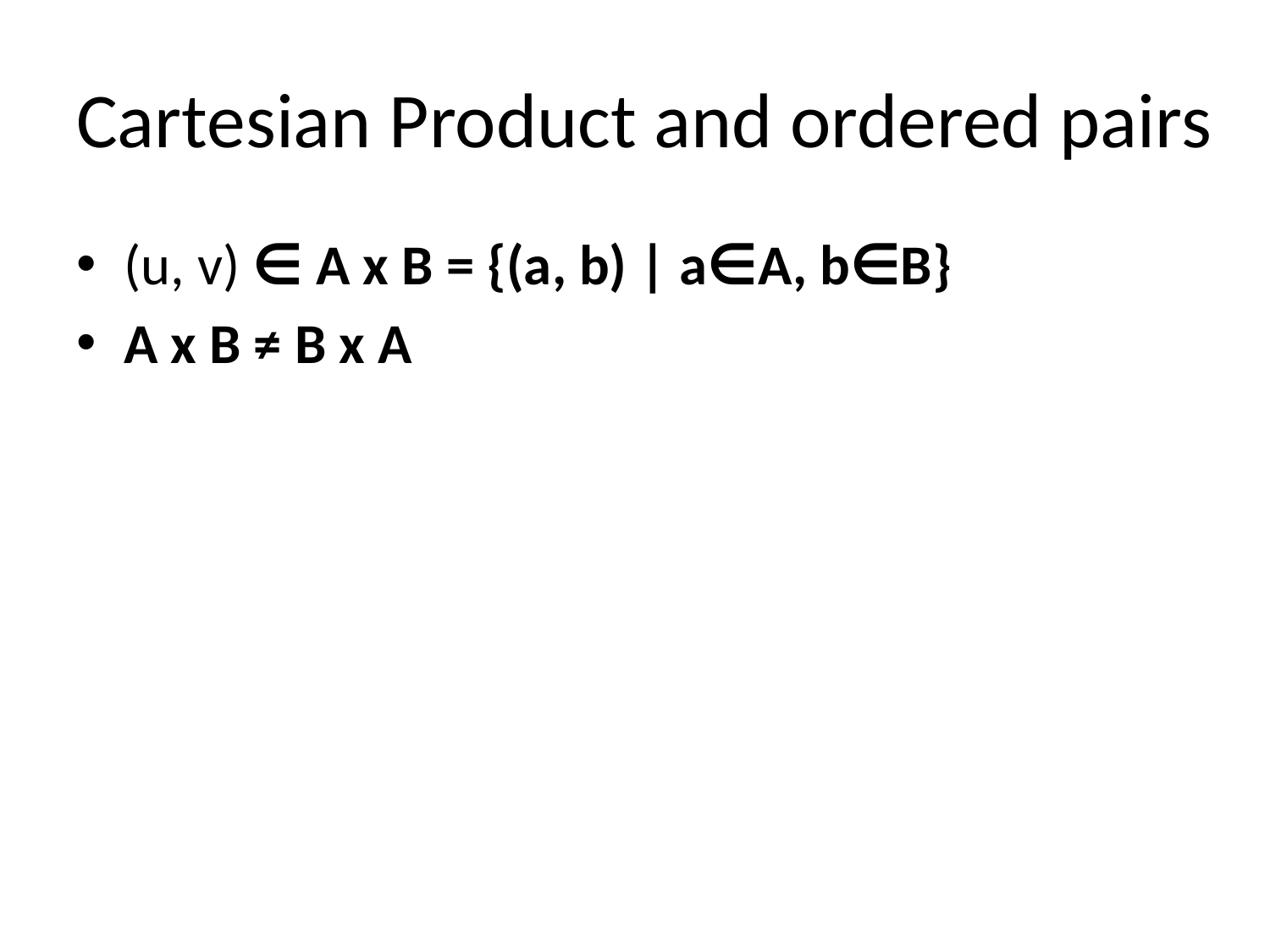

# Cartesian Product and ordered pairs
(u, v) ∈ A x B = {(a, b) | a∈A, b∈B}
A x B ≠ B x A